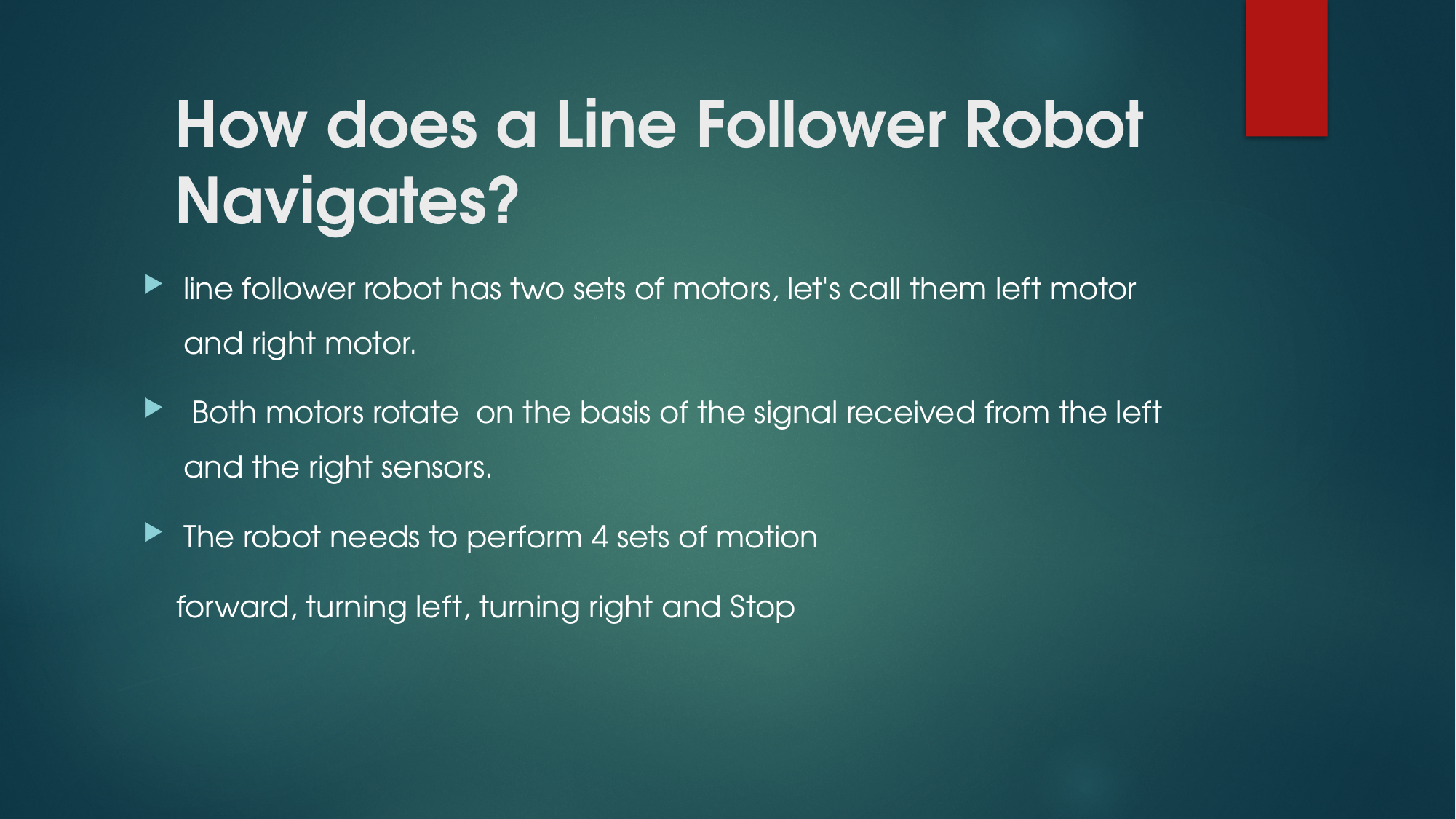

# How does a Line Follower Robot Navigates?
line follower robot has two sets of motors, let's call them left motor and right motor.
 Both motors rotate  on the basis of the signal received from the left and the right sensors.
The robot needs to perform 4 sets of motion
    forward, turning left, turning right and Stop